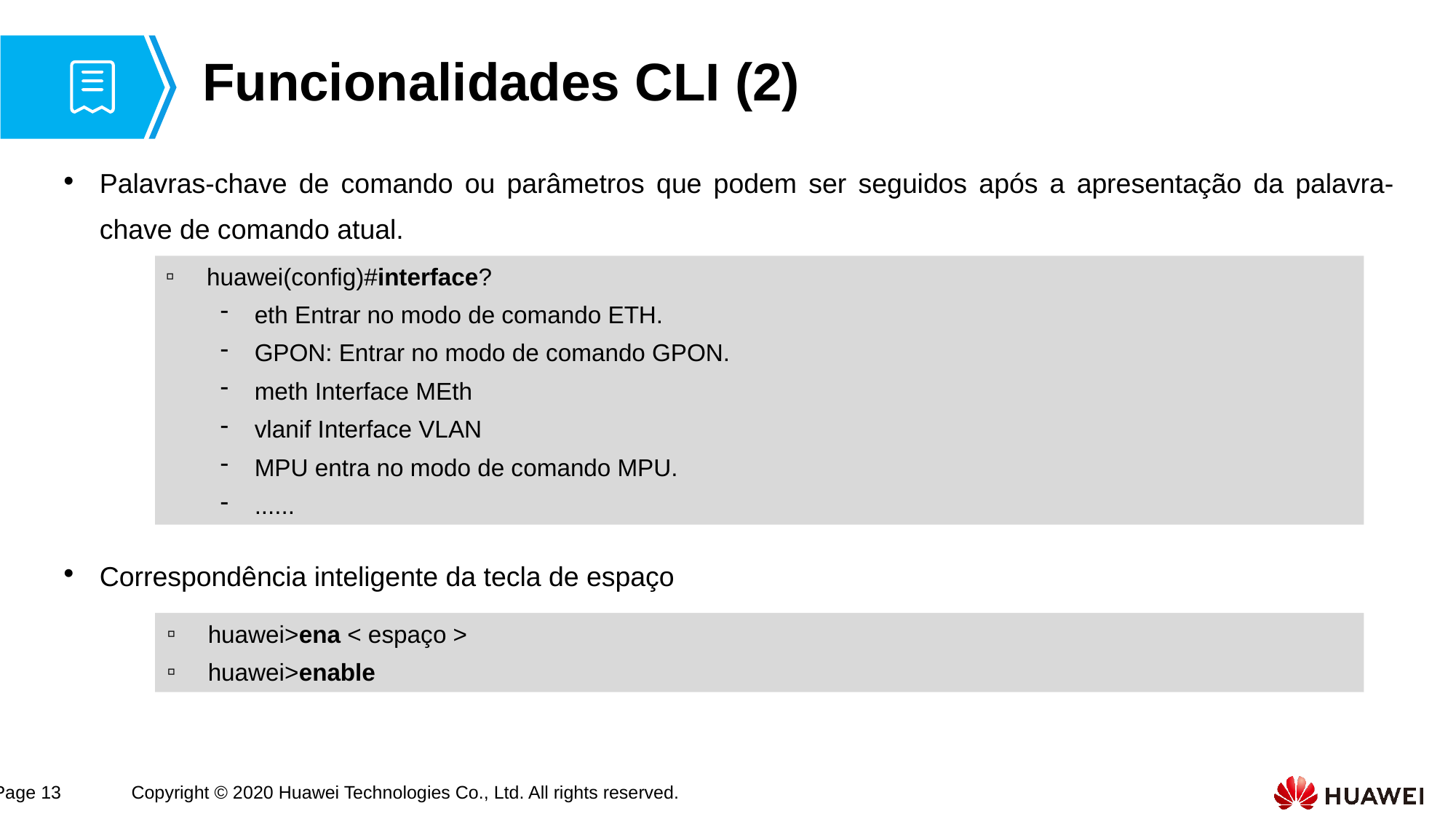

# Funcionalidades CLI (2)
Palavras-chave de comando ou parâmetros que podem ser seguidos após a apresentação da palavra-chave de comando atual.

Correspondência inteligente da tecla de espaço
huawei(config)#interface?
eth Entrar no modo de comando ETH.
GPON: Entrar no modo de comando GPON.
meth Interface MEth
vlanif Interface VLAN
MPU entra no modo de comando MPU.
......
huawei>ena < espaço >
huawei>enable